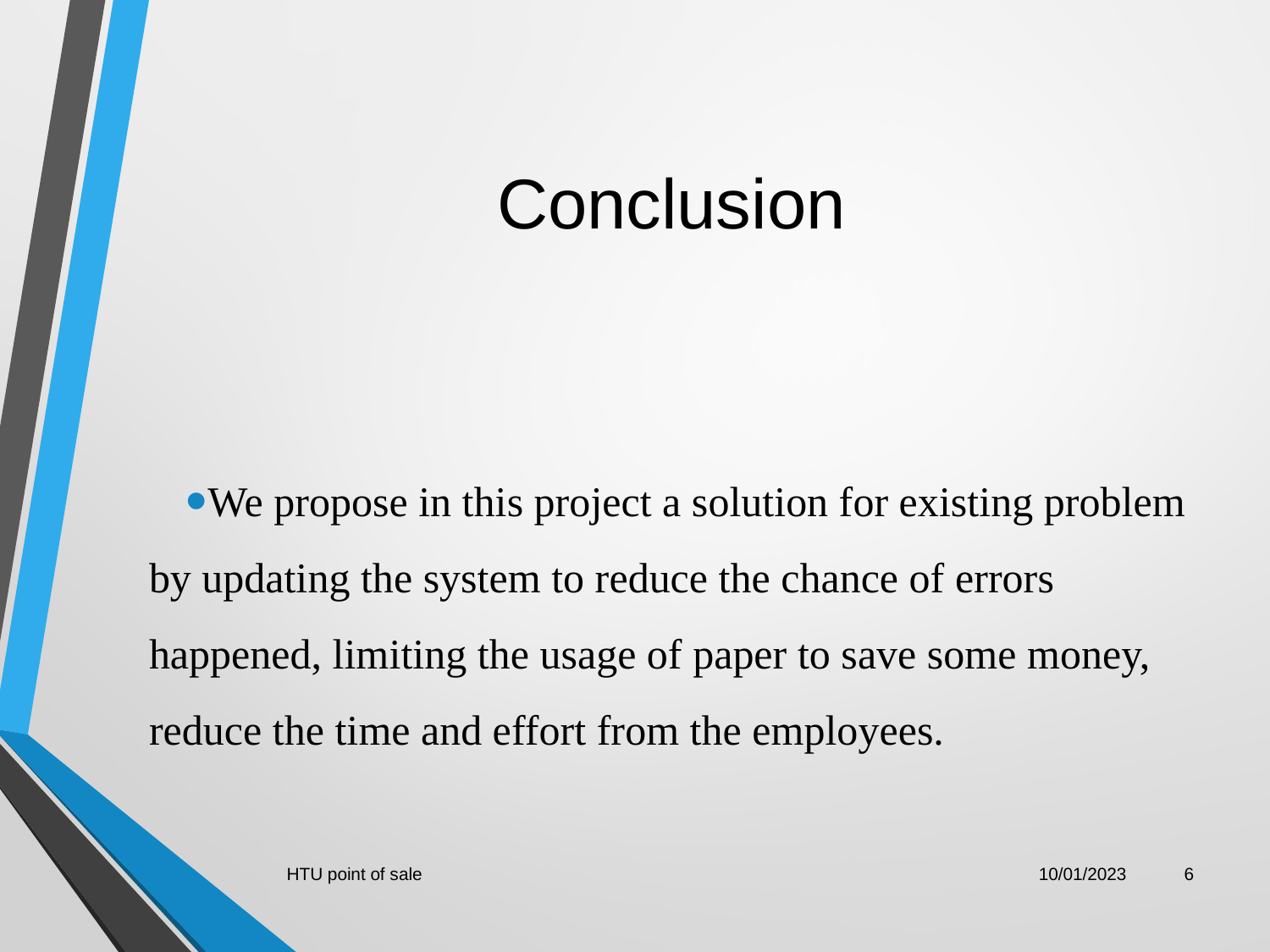

# Conclusion
We propose in this project a solution for existing problem by updating the system to reduce the chance of errors happened, limiting the usage of paper to save some money, reduce the time and effort from the employees.
HTU point of sale
10/01/2023
6